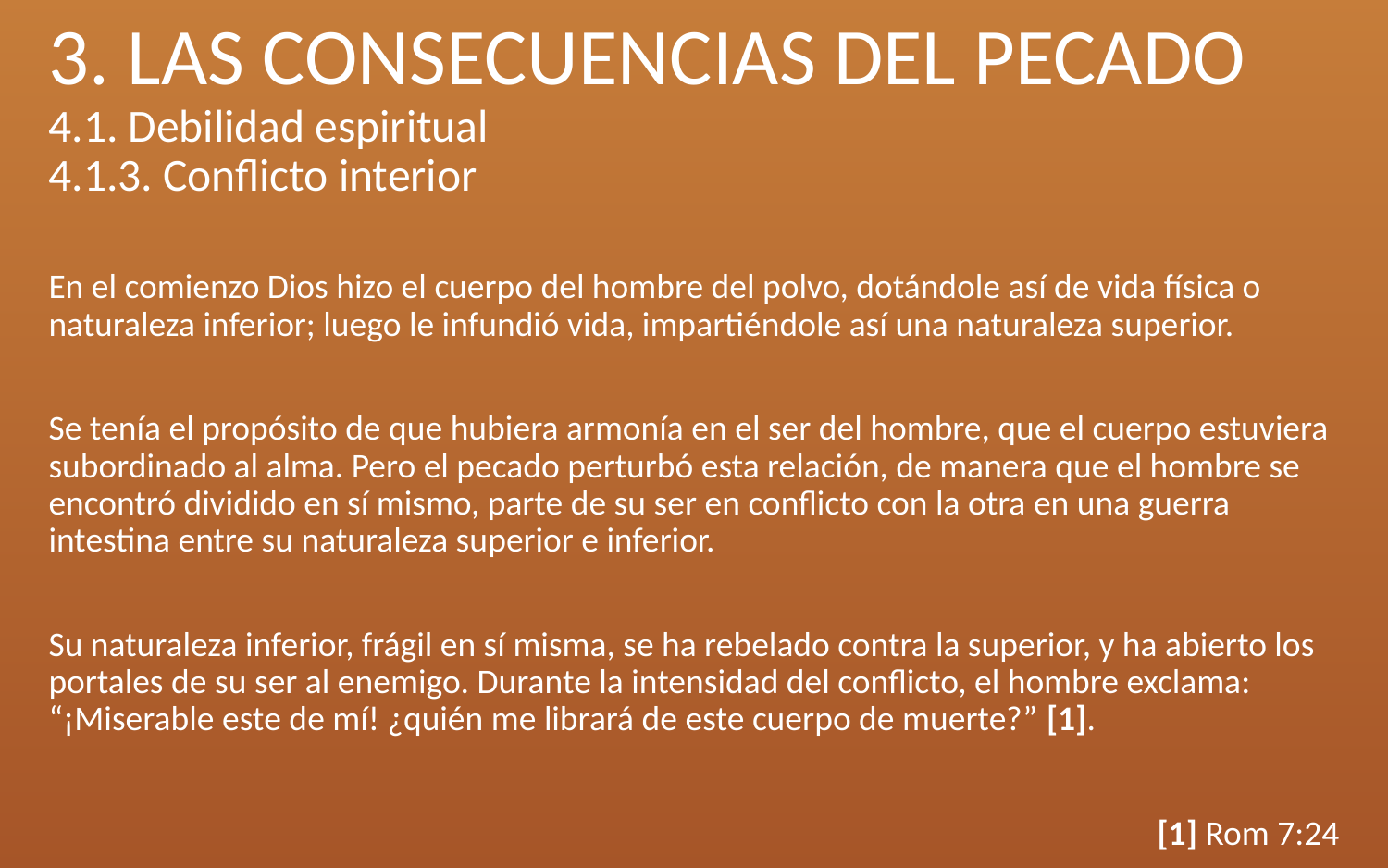

# 3. LAS CONSECUENCIAS DEL PECADO 4.1. Debilidad espiritual 4.1.3. Conflicto interior
En el comienzo Dios hizo el cuerpo del hombre del polvo, dotándole así de vida física o naturaleza inferior; luego le infundió vida, impartiéndole así una naturaleza superior.

Se tenía el propósito de que hubiera armonía en el ser del hombre, que el cuerpo estuviera subordinado al alma. Pero el pecado perturbó esta relación, de manera que el hombre se encontró dividido en sí mismo, parte de su ser en conflicto con la otra en una guerra intestina entre su naturaleza superior e inferior.

Su naturaleza inferior, frágil en sí misma, se ha rebelado contra la superior, y ha abierto los portales de su ser al enemigo. Durante la intensidad del conflicto, el hombre exclama: “¡Miserable este de mí! ¿quién me librará de este cuerpo de muerte?” [1].

[1] Rom 7:24